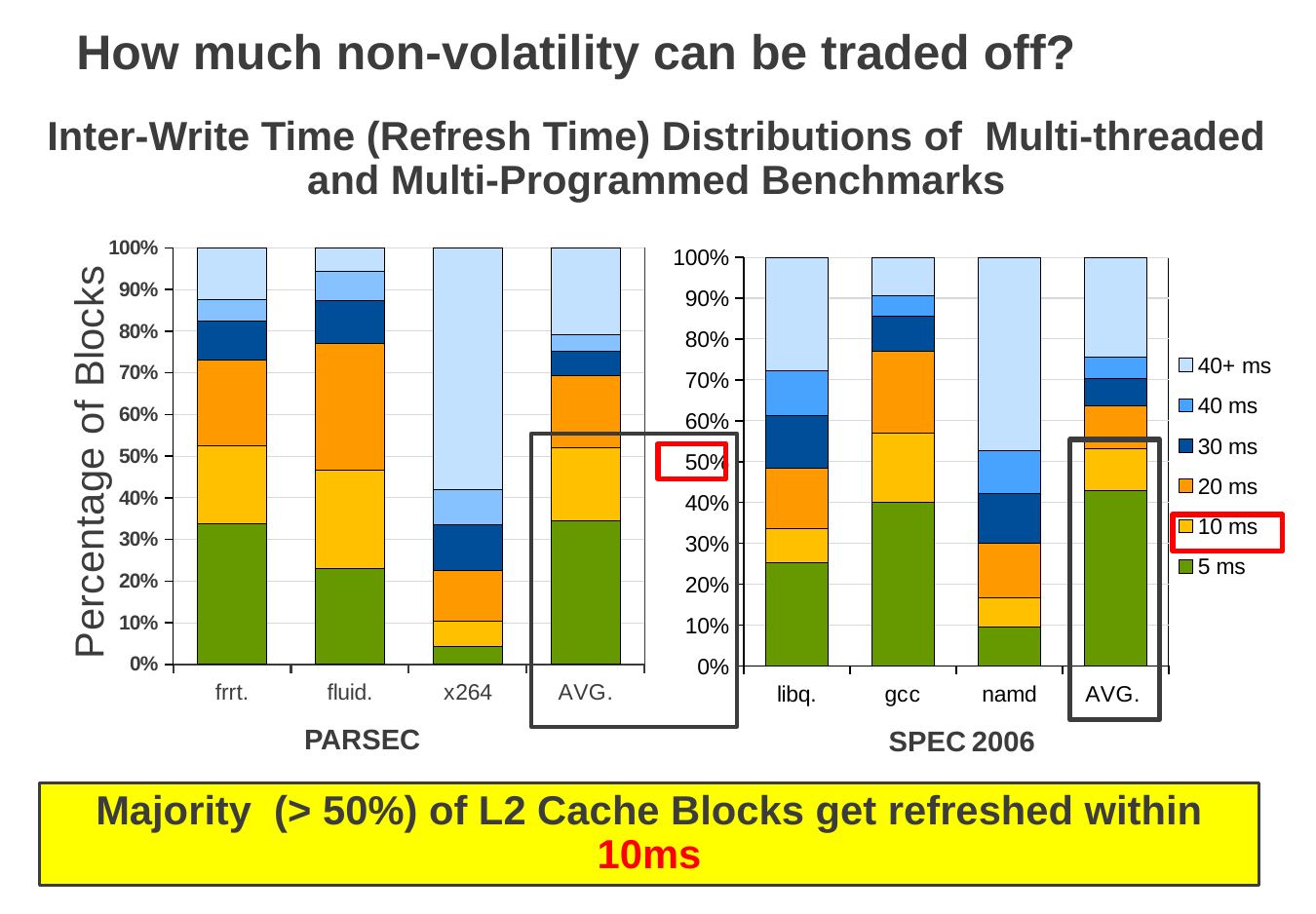

How much non-volatility can be traded off?
# Inter-Write Time (Refresh Time) Distributions of  Multi-threaded and Multi-Programmed Benchmarks

### Chart

| Category | 5 ms | 10 ms | 20 ms | 30 ms | 40 ms | 40+ ms |
|---|---|---|---|---|---|---|
| libq. | 25.279999999999987 | 8.26 | 14.78 | 12.93 | 11.08 | 27.67 |
| gcc | 40.14 | 16.95 | 19.919999999999987 | 8.5 | 5.06 | 9.43 |
| namd | 9.48 | 7.18 | 13.3 | 12.13 | 10.64 | 47.27000000000001 |
| AVG.  | 42.9 | 10.15 | 10.72 | 6.63 | 5.1 | 24.5 |

### Chart

| Category | 5 ms | 10 ms | 20 ms | 30 ms | 40 ms | 40+ ms |
|---|---|---|---|---|---|---|
| frrt. | 33.800000000000004 | 18.61000000000003 | 20.67 | 9.360000000000005 | 5.1 | 12.46 |
| fluid. | 22.97 | 23.58 | 30.459999999999987 | 10.29 | 7.02 | 5.649999999999998 |
| x264 | 4.21 | 6.06 | 12.360000000000024 | 10.91 | 8.34 | 58.11 |
| AVG. | 34.404615384615376 | 17.590769230768988 | 17.259999999999987 | 5.893846153846154 | 3.961538461538462 | 20.89 |

PARSEC
SPEC 2006
Majority  (> 50%) of L2 Cache Blocks get refreshed within 10ms
7